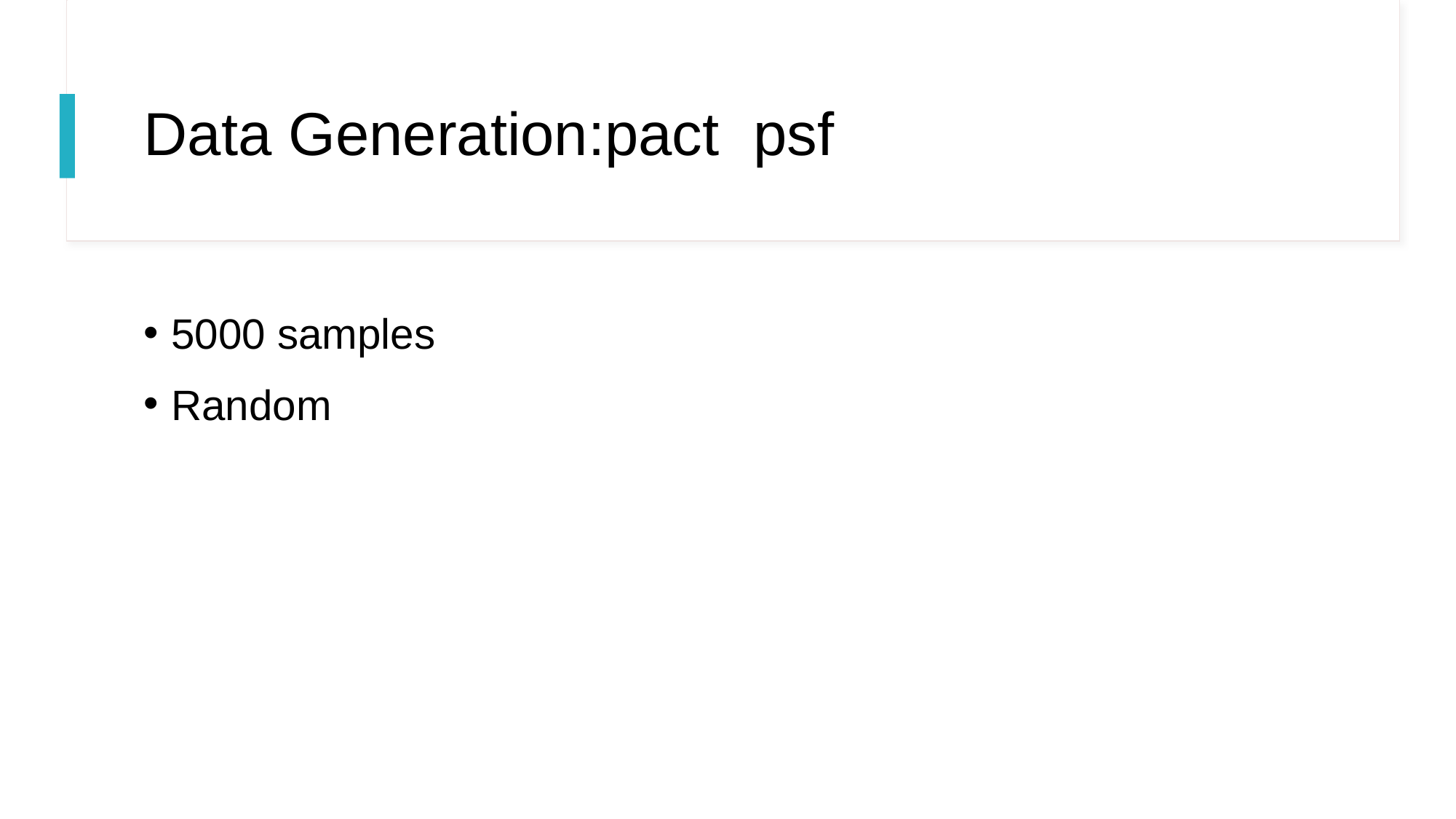

# Data Generation:pact  psf
5000 samples
Random